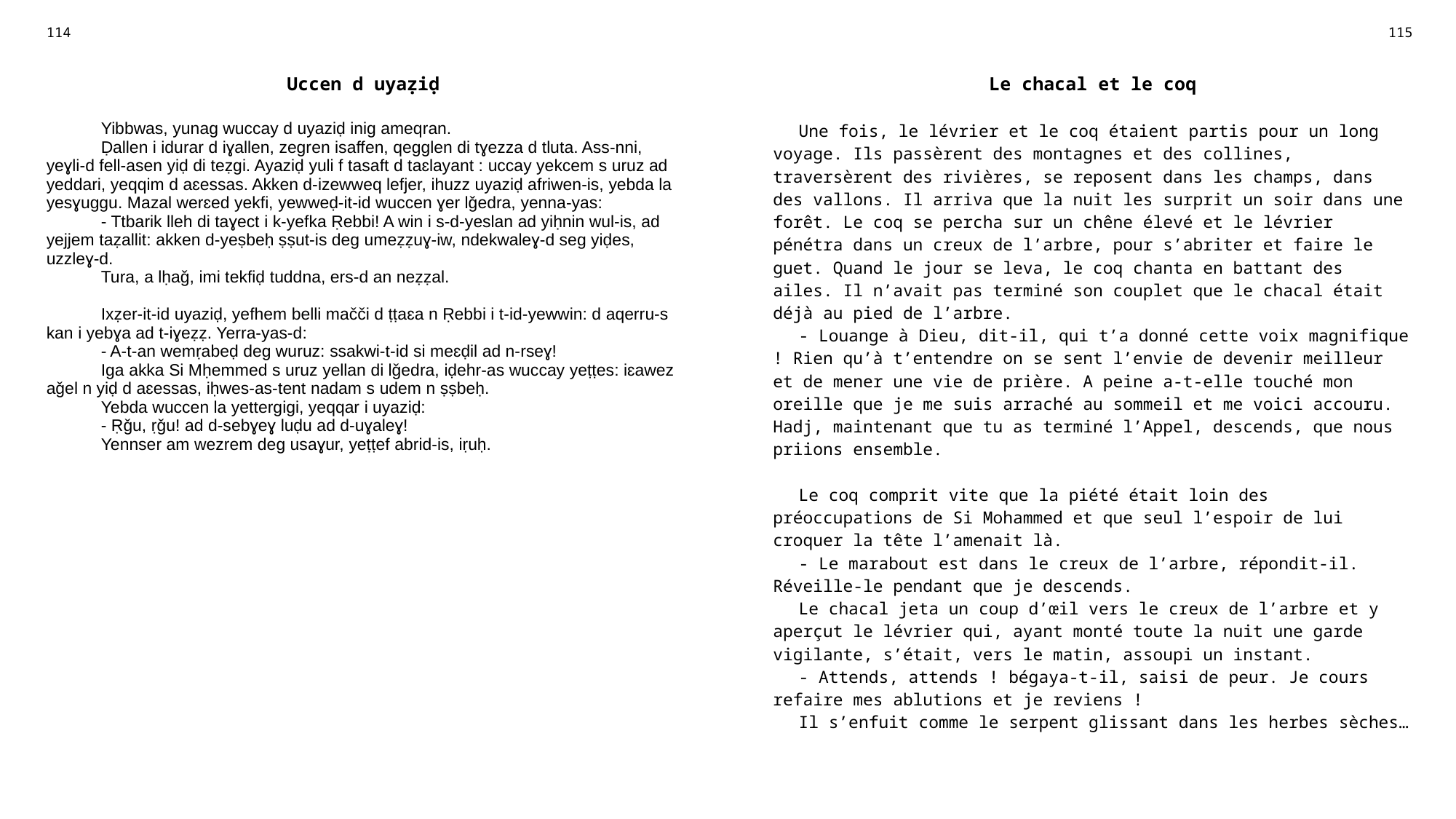

| 114 |  | 115 |
| --- | --- | --- |
| Uccen d uyaẓiḍ |  | Le chacal et le coq |
| Yibbwas, yunag wuccay d uyaziḍ inig ameqran. Ḍallen i idurar d iɣallen, zegren isaffen, qegglen di tɣezza d tluta. Ass-nni, yeɣli-d fell-asen yiḍ di teẓgi. Ayaziḍ yuli f tasaft d taɛlayant : uccay yekcem s uruz ad yeddari, yeqqim d aɛessas. Akken d-izewweq lefjer, ihuzz uyaziḍ afriwen-is, yebda la yesɣuggu. Mazal werɛed yekfi, yewweḍ-it-id wuccen ɣer lǧedra, yenna-yas: - Ttbarik lleh di taɣect i k-yefka Ṛebbi! A win i s-d-yeslan ad yiḥnin wul-is, ad yejjem taẓallit: akken d-yeṣbeḥ ṣṣut-is deg umeẓẓuɣ-iw, ndekwaleɣ-d seg yiḍes, uzzleɣ-d. Tura, a lḥaǧ, imi tekfiḍ tuddna, ers-d an neẓẓal. Ixẓer-it-id uyaziḍ, yefhem belli mačči d ṭṭaɛa n Ṛebbi i t-id-yewwin: d aqerru-s kan i yebɣa ad t-iɣeẓẓ. Yerra-yas-d: - A-t-an wemṛabeḍ deg wuruz: ssakwi-t-id si meɛḍil ad n-rseɣ! Iga akka Si Mḥemmed s uruz yellan di lǧedra, iḍehr-as wuccay yeṭṭes: iɛawez aǧel n yiḍ d aɛessas, iḥwes-as-tent nadam s udem n ṣṣbeḥ. Yebda wuccen la yettergigi, yeqqar i uyaziḍ: - Ṛǧu, ṛǧu! ad d-sebɣeɣ luḍu ad d-uɣaleɣ! Yennser am wezrem deg usaɣur, yeṭṭef abrid-is, iṛuḥ. |  | Une fois, le lévrier et le coq étaient partis pour un long voyage. Ils passèrent des montagnes et des collines, traversèrent des rivières, se reposent dans les champs, dans des vallons. Il arriva que la nuit les surprit un soir dans une forêt. Le coq se percha sur un chêne élevé et le lévrier pénétra dans un creux de l’arbre, pour s’abriter et faire le guet. Quand le jour se leva, le coq chanta en battant des ailes. Il n’avait pas terminé son couplet que le chacal était déjà au pied de l’arbre. - Louange à Dieu, dit-il, qui t’a donné cette voix magnifique ! Rien qu’à t’entendre on se sent l’envie de devenir meilleur et de mener une vie de prière. A peine a-t-elle touché mon oreille que je me suis arraché au sommeil et me voici accouru. Hadj, maintenant que tu as terminé l’Appel, descends, que nous priions ensemble. Le coq comprit vite que la piété était loin des préoccupations de Si Mohammed et que seul l’espoir de lui croquer la tête l’amenait là. - Le marabout est dans le creux de l’arbre, répondit-il. Réveille-le pendant que je descends. Le chacal jeta un coup d’œil vers le creux de l’arbre et y aperçut le lévrier qui, ayant monté toute la nuit une garde vigilante, s’était, vers le matin, assoupi un instant. - Attends, attends ! bégaya-t-il, saisi de peur. Je cours refaire mes ablutions et je reviens ! Il s’enfuit comme le serpent glissant dans les herbes sèches… |